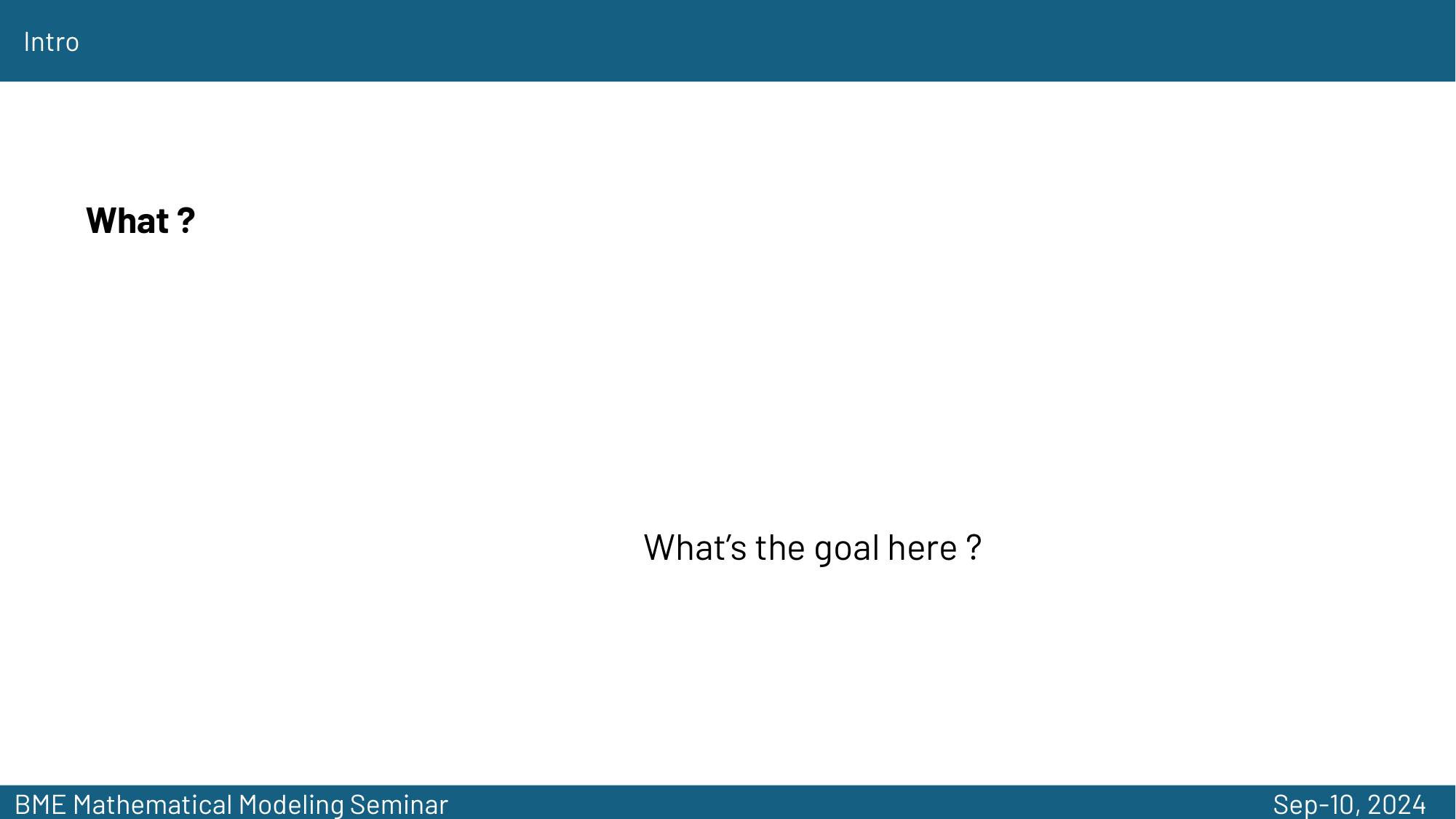

Intro
What ?
What’s the goal here ?